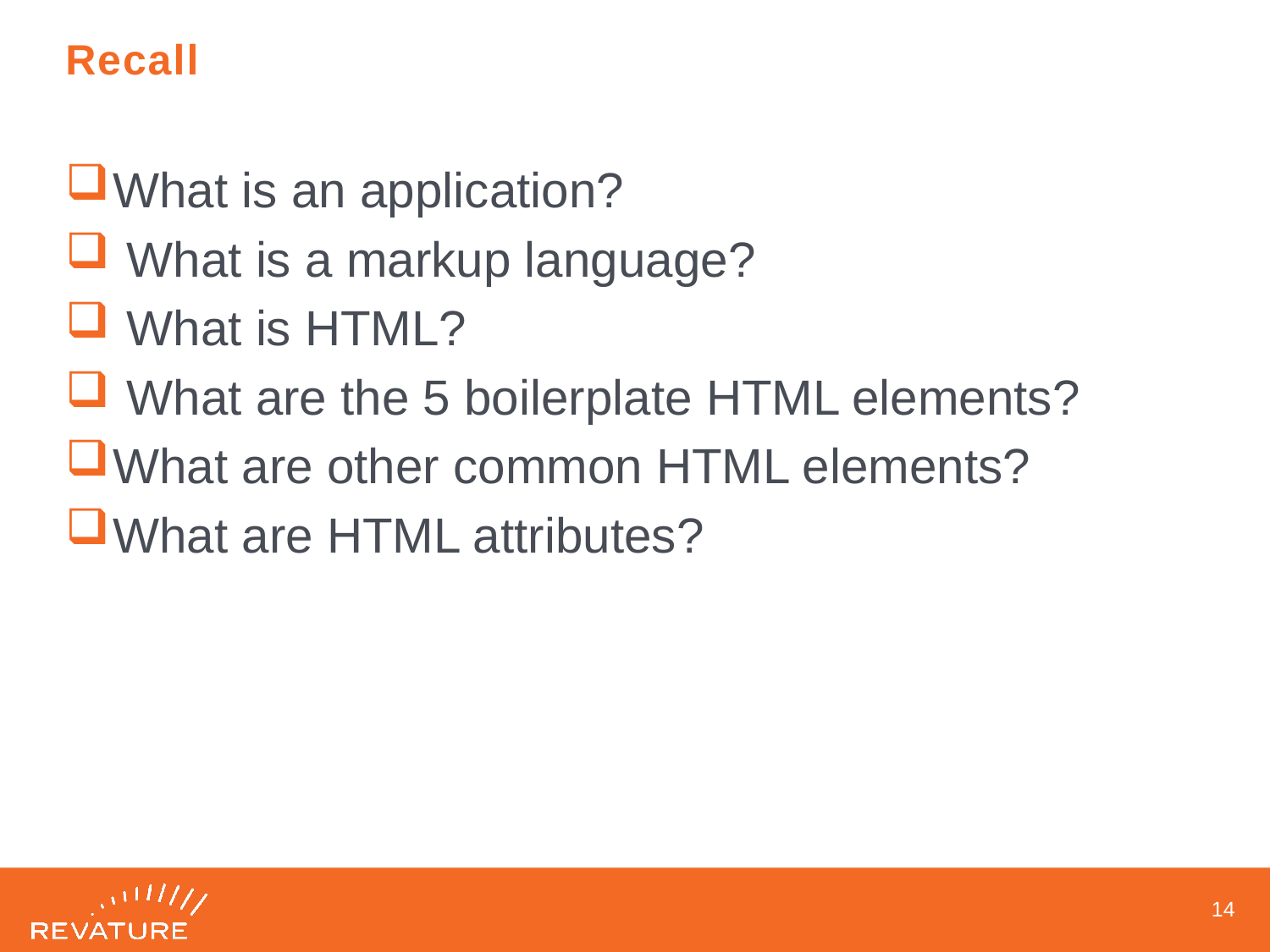

# Recall
What is an application?
 What is a markup language?
 What is HTML?
 What are the 5 boilerplate HTML elements?
What are other common HTML elements?
What are HTML attributes?
14